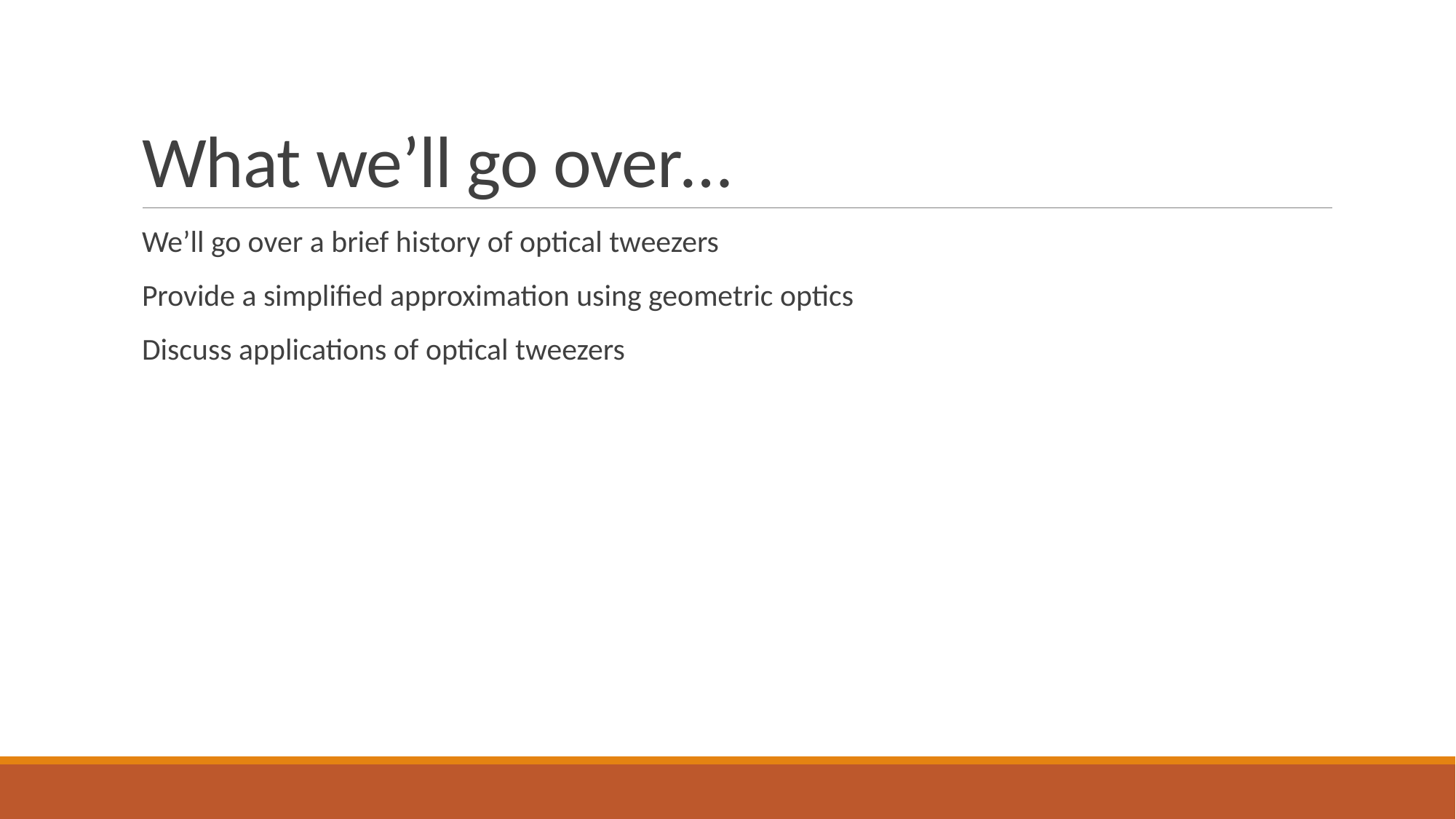

# What we’ll go over…
We’ll go over a brief history of optical tweezers
Provide a simplified approximation using geometric optics
Discuss applications of optical tweezers